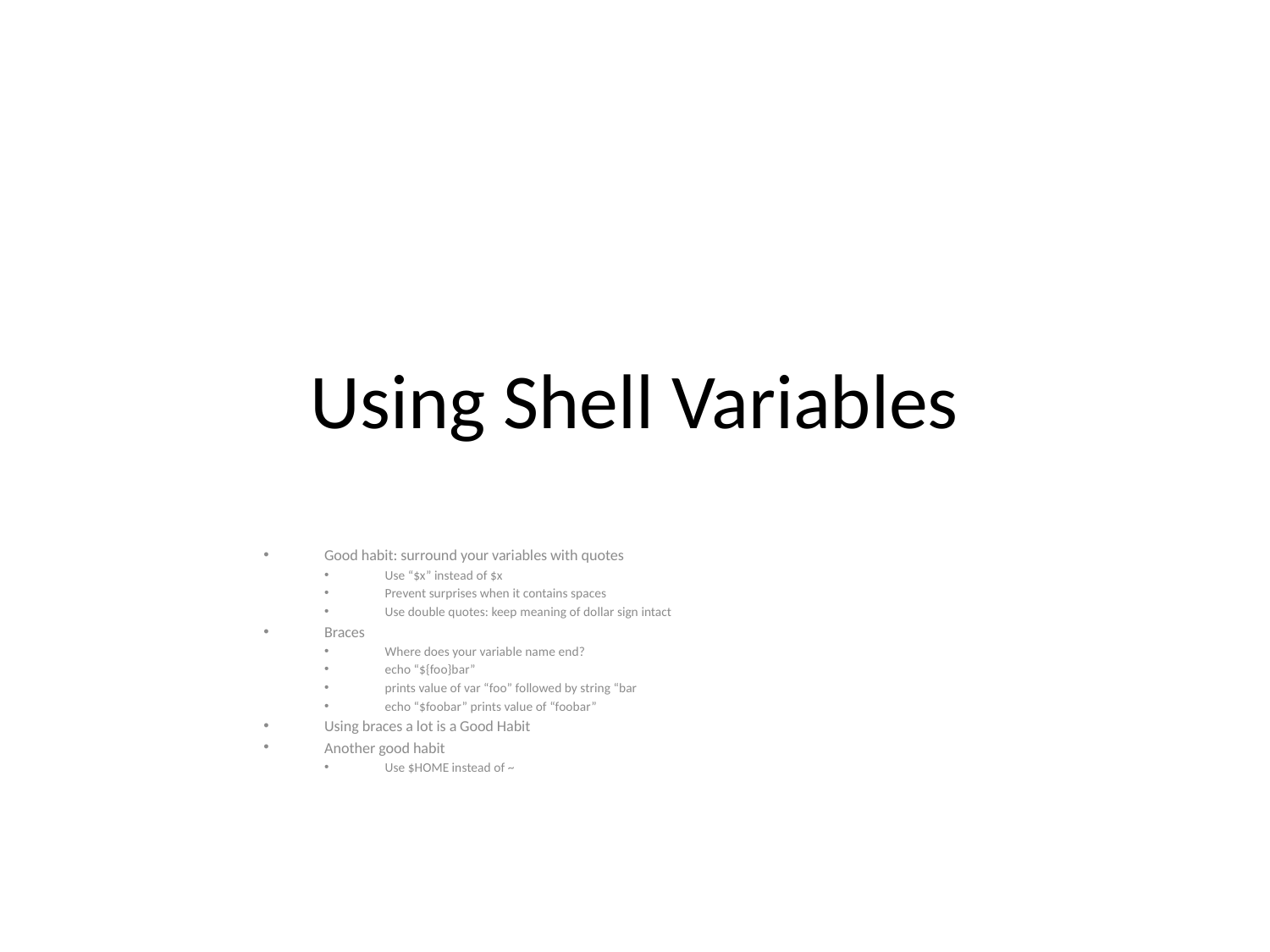

# Using Shell Variables
Good habit: surround your variables with quotes
Use “$x” instead of $x
Prevent surprises when it contains spaces
Use double quotes: keep meaning of dollar sign intact
Braces
Where does your variable name end?
echo “${foo}bar”
prints value of var “foo” followed by string “bar
echo “$foobar” prints value of “foobar”
Using braces a lot is a Good Habit
Another good habit
Use $HOME instead of ~